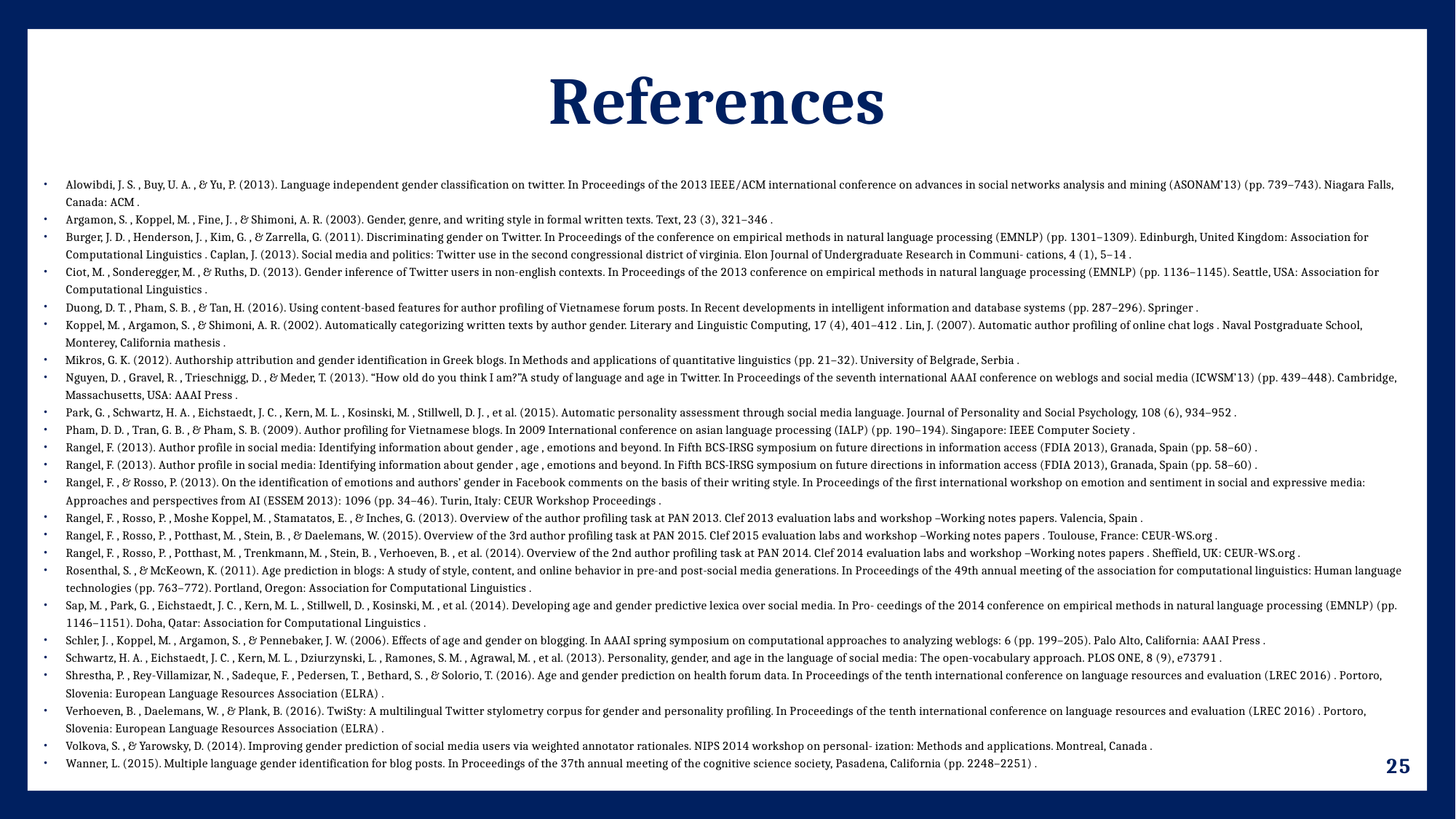

# References
Alowibdi, J. S. , Buy, U. A. , & Yu, P. (2013). Language independent gender classification on twitter. In Proceedings of the 2013 IEEE/ACM international conference on advances in social networks analysis and mining (ASONAM’13) (pp. 739–743). Niagara Falls, Canada: ACM .
Argamon, S. , Koppel, M. , Fine, J. , & Shimoni, A. R. (2003). Gender, genre, and writing style in formal written texts. Text, 23 (3), 321–346 .
Burger, J. D. , Henderson, J. , Kim, G. , & Zarrella, G. (2011). Discriminating gender on Twitter. In Proceedings of the conference on empirical methods in natural language processing (EMNLP) (pp. 1301–1309). Edinburgh, United Kingdom: Association for Computational Linguistics . Caplan, J. (2013). Social media and politics: Twitter use in the second congressional district of virginia. Elon Journal of Undergraduate Research in Communi- cations, 4 (1), 5–14 .
Ciot, M. , Sonderegger, M. , & Ruths, D. (2013). Gender inference of Twitter users in non-english contexts. In Proceedings of the 2013 conference on empirical methods in natural language processing (EMNLP) (pp. 1136–1145). Seattle, USA: Association for Computational Linguistics .
Duong, D. T. , Pham, S. B. , & Tan, H. (2016). Using content-based features for author profiling of Vietnamese forum posts. In Recent developments in intelligent information and database systems (pp. 287–296). Springer .
Koppel, M. , Argamon, S. , & Shimoni, A. R. (2002). Automatically categorizing written texts by author gender. Literary and Linguistic Computing, 17 (4), 401–412 . Lin, J. (2007). Automatic author profiling of online chat logs . Naval Postgraduate School, Monterey, California mathesis .
Mikros, G. K. (2012). Authorship attribution and gender identification in Greek blogs. In Methods and applications of quantitative linguistics (pp. 21–32). University of Belgrade, Serbia .
Nguyen, D. , Gravel, R. , Trieschnigg, D. , & Meder, T. (2013). “How old do you think I am?”A study of language and age in Twitter. In Proceedings of the seventh international AAAI conference on weblogs and social media (ICWSM’13) (pp. 439–448). Cambridge, Massachusetts, USA: AAAI Press .
Park, G. , Schwartz, H. A. , Eichstaedt, J. C. , Kern, M. L. , Kosinski, M. , Stillwell, D. J. , et al. (2015). Automatic personality assessment through social media language. Journal of Personality and Social Psychology, 108 (6), 934–952 .
Pham, D. D. , Tran, G. B. , & Pham, S. B. (2009). Author profiling for Vietnamese blogs. In 2009 International conference on asian language processing (IALP) (pp. 190–194). Singapore: IEEE Computer Society .
Rangel, F. (2013). Author profile in social media: Identifying information about gender , age , emotions and beyond. In Fifth BCS-IRSG symposium on future directions in information access (FDIA 2013), Granada, Spain (pp. 58–60) .
Rangel, F. (2013). Author profile in social media: Identifying information about gender , age , emotions and beyond. In Fifth BCS-IRSG symposium on future directions in information access (FDIA 2013), Granada, Spain (pp. 58–60) .
Rangel, F. , & Rosso, P. (2013). On the identification of emotions and authors’ gender in Facebook comments on the basis of their writing style. In Proceedings of the first international workshop on emotion and sentiment in social and expressive media: Approaches and perspectives from AI (ESSEM 2013): 1096 (pp. 34–46). Turin, Italy: CEUR Workshop Proceedings .
Rangel, F. , Rosso, P. , Moshe Koppel, M. , Stamatatos, E. , & Inches, G. (2013). Overview of the author profiling task at PAN 2013. Clef 2013 evaluation labs and workshop –Working notes papers. Valencia, Spain .
Rangel, F. , Rosso, P. , Potthast, M. , Stein, B. , & Daelemans, W. (2015). Overview of the 3rd author profiling task at PAN 2015. Clef 2015 evaluation labs and workshop –Working notes papers . Toulouse, France: CEUR-WS.org .
Rangel, F. , Rosso, P. , Potthast, M. , Trenkmann, M. , Stein, B. , Verhoeven, B. , et al. (2014). Overview of the 2nd author profiling task at PAN 2014. Clef 2014 evaluation labs and workshop –Working notes papers . Sheffield, UK: CEUR-WS.org .
Rosenthal, S. , & McKeown, K. (2011). Age prediction in blogs: A study of style, content, and online behavior in pre-and post-social media generations. In Proceedings of the 49th annual meeting of the association for computational linguistics: Human language technologies (pp. 763–772). Portland, Oregon: Association for Computational Linguistics .
Sap, M. , Park, G. , Eichstaedt, J. C. , Kern, M. L. , Stillwell, D. , Kosinski, M. , et al. (2014). Developing age and gender predictive lexica over social media. In Pro- ceedings of the 2014 conference on empirical methods in natural language processing (EMNLP) (pp. 1146–1151). Doha, Qatar: Association for Computational Linguistics .
Schler, J. , Koppel, M. , Argamon, S. , & Pennebaker, J. W. (2006). Effects of age and gender on blogging. In AAAI spring symposium on computational approaches to analyzing weblogs: 6 (pp. 199–205). Palo Alto, California: AAAI Press .
Schwartz, H. A. , Eichstaedt, J. C. , Kern, M. L. , Dziurzynski, L. , Ramones, S. M. , Agrawal, M. , et al. (2013). Personality, gender, and age in the language of social media: The open-vocabulary approach. PLOS ONE, 8 (9), e73791 .
Shrestha, P. , Rey-Villamizar, N. , Sadeque, F. , Pedersen, T. , Bethard, S. , & Solorio, T. (2016). Age and gender prediction on health forum data. In Proceedings of the tenth international conference on language resources and evaluation (LREC 2016) . Portoro, Slovenia: European Language Resources Association (ELRA) .
Verhoeven, B. , Daelemans, W. , & Plank, B. (2016). TwiSty: A multilingual Twitter stylometry corpus for gender and personality profiling. In Proceedings of the tenth international conference on language resources and evaluation (LREC 2016) . Portoro, Slovenia: European Language Resources Association (ELRA) .
Volkova, S. , & Yarowsky, D. (2014). Improving gender prediction of social media users via weighted annotator rationales. NIPS 2014 workshop on personal- ization: Methods and applications. Montreal, Canada .
Wanner, L. (2015). Multiple language gender identification for blog posts. In Proceedings of the 37th annual meeting of the cognitive science society, Pasadena, California (pp. 2248–2251) .

25